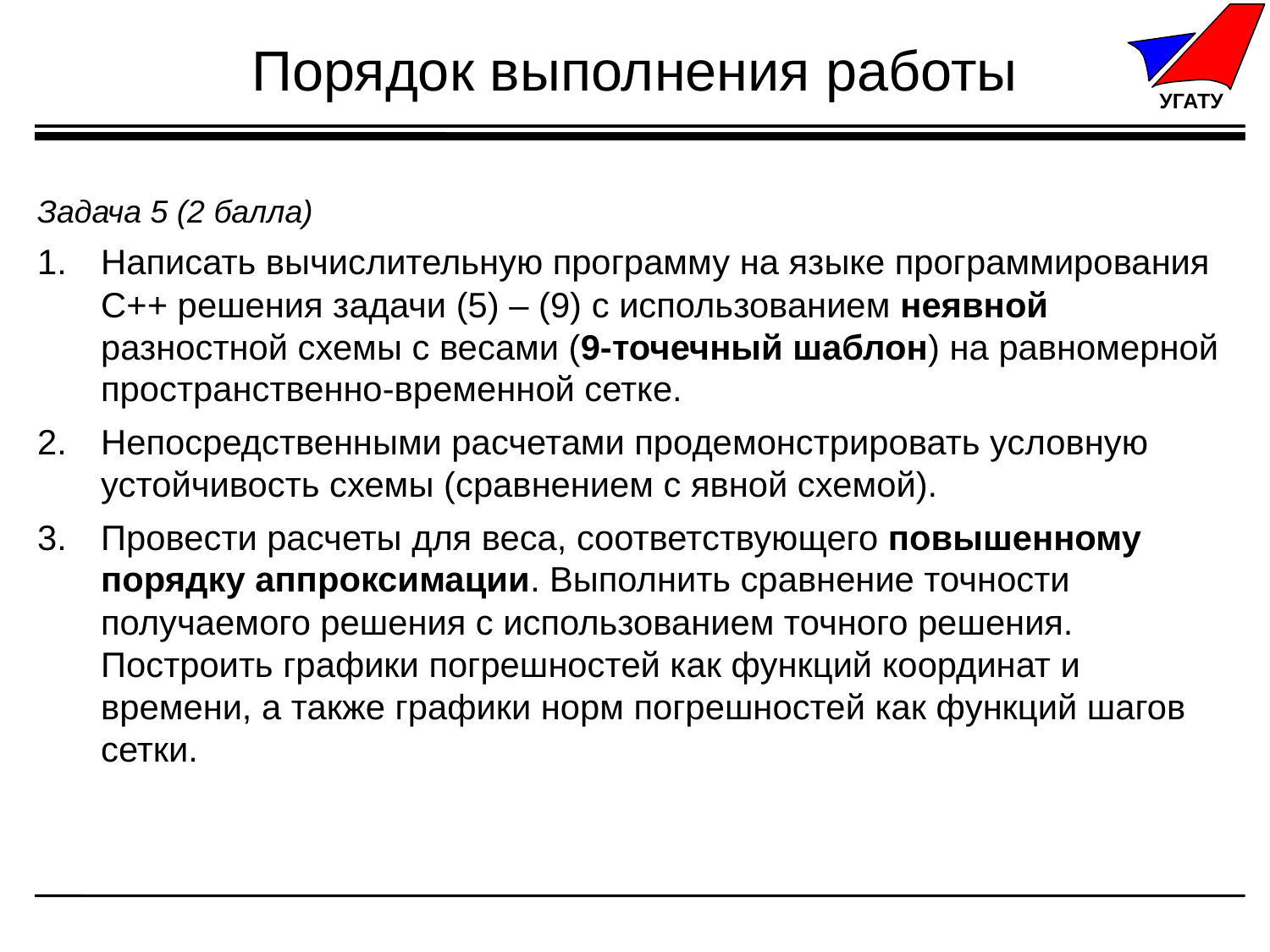

# Порядок выполнения работы

Задача 5 (2 балла)
Написать вычислительную программу на языке программирования C++ решения задачи (5) – (9) с использованием неявной разностной схемы с весами (9-точечный шаблон) на равномерной пространственно-временной сетке.
Непосредственными расчетами продемонстрировать условную устойчивость схемы (сравнением с явной схемой).
Провести расчеты для веса, соответствующего повышенному порядку аппроксимации. Выполнить сравнение точности получаемого решения с использованием точного решения. Построить графики погрешностей как функций координат и времени, а также графики норм погрешностей как функций шагов сетки.